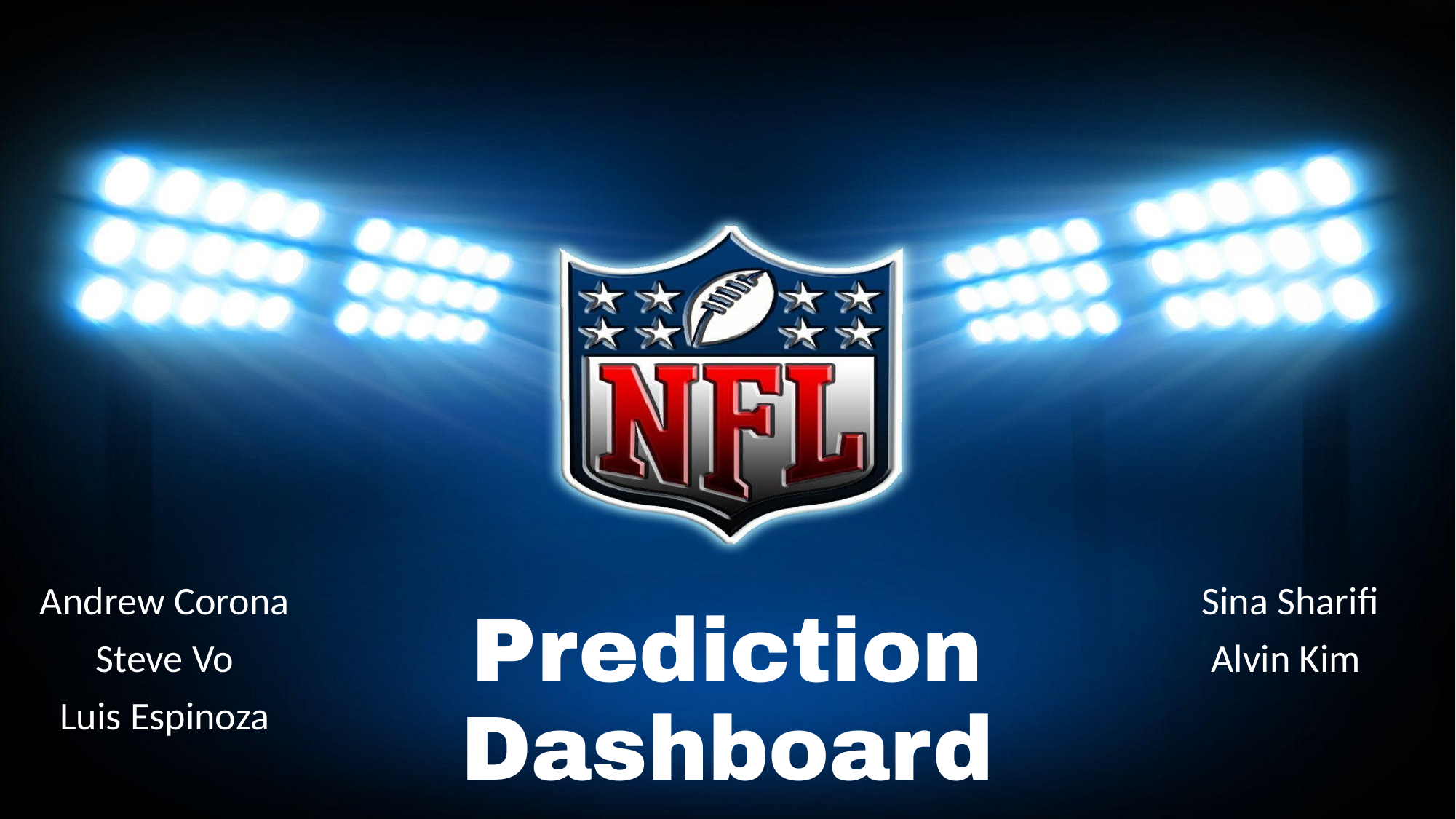

# Prediction Dashboard
Andrew Corona
Steve Vo
Luis Espinoza
Sina Sharifi
Alvin Kim